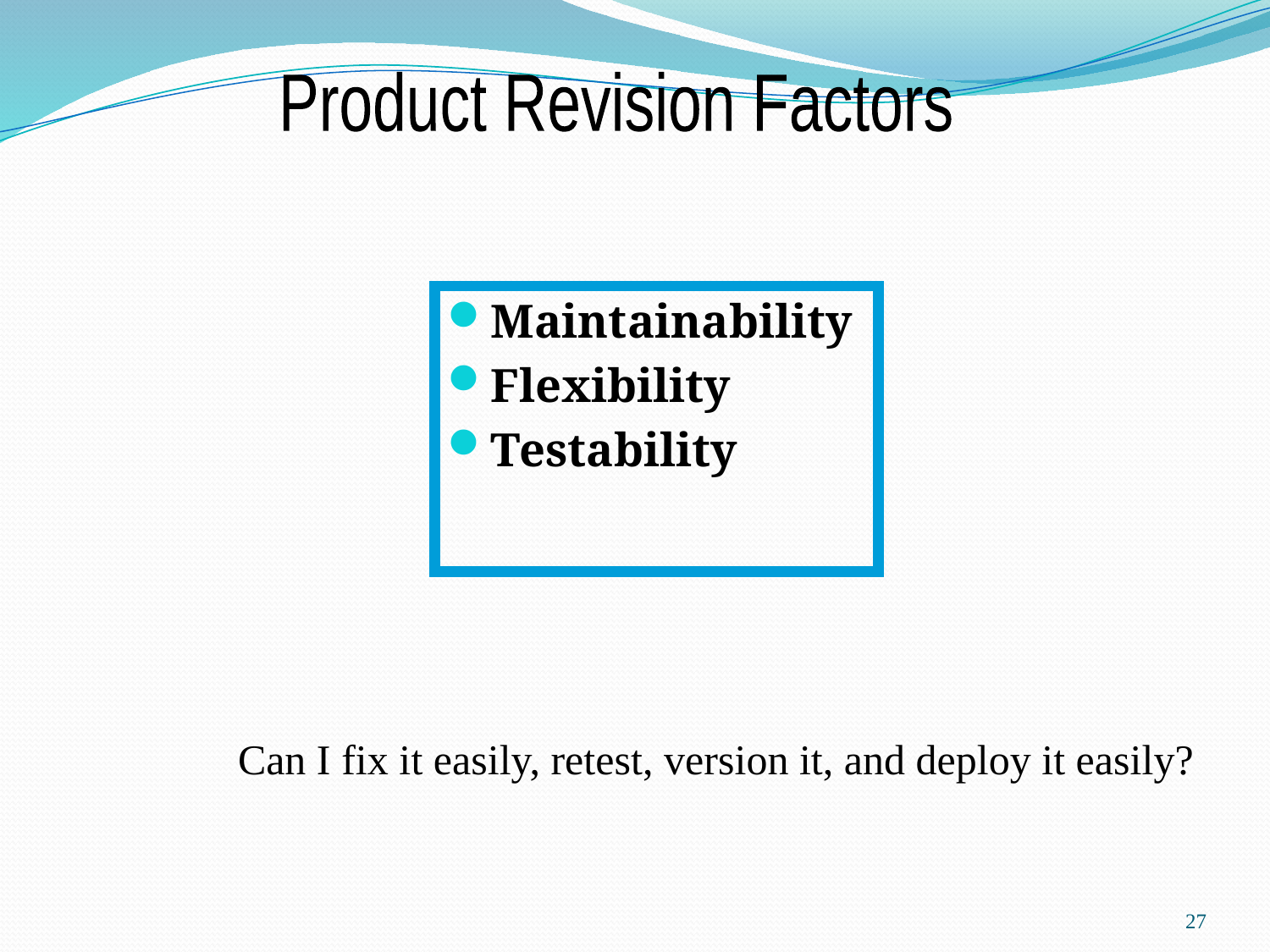

Product Revision Factors
Maintainability
Flexibility
Testability
Can I fix it easily, retest, version it, and deploy it easily?
27